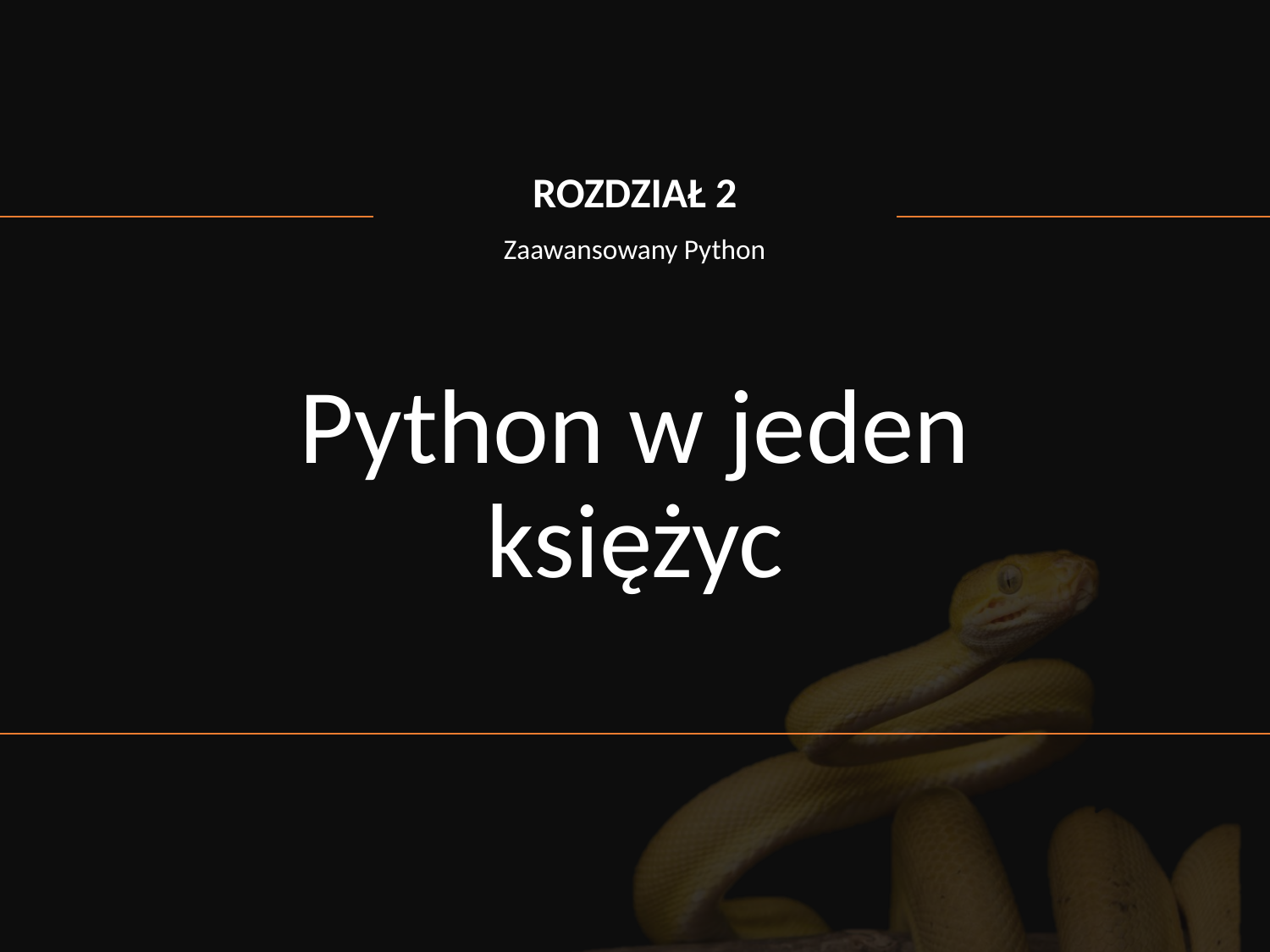

ROZDZIAŁ 2
Zaawansowany Python

# Python w jeden księżyc